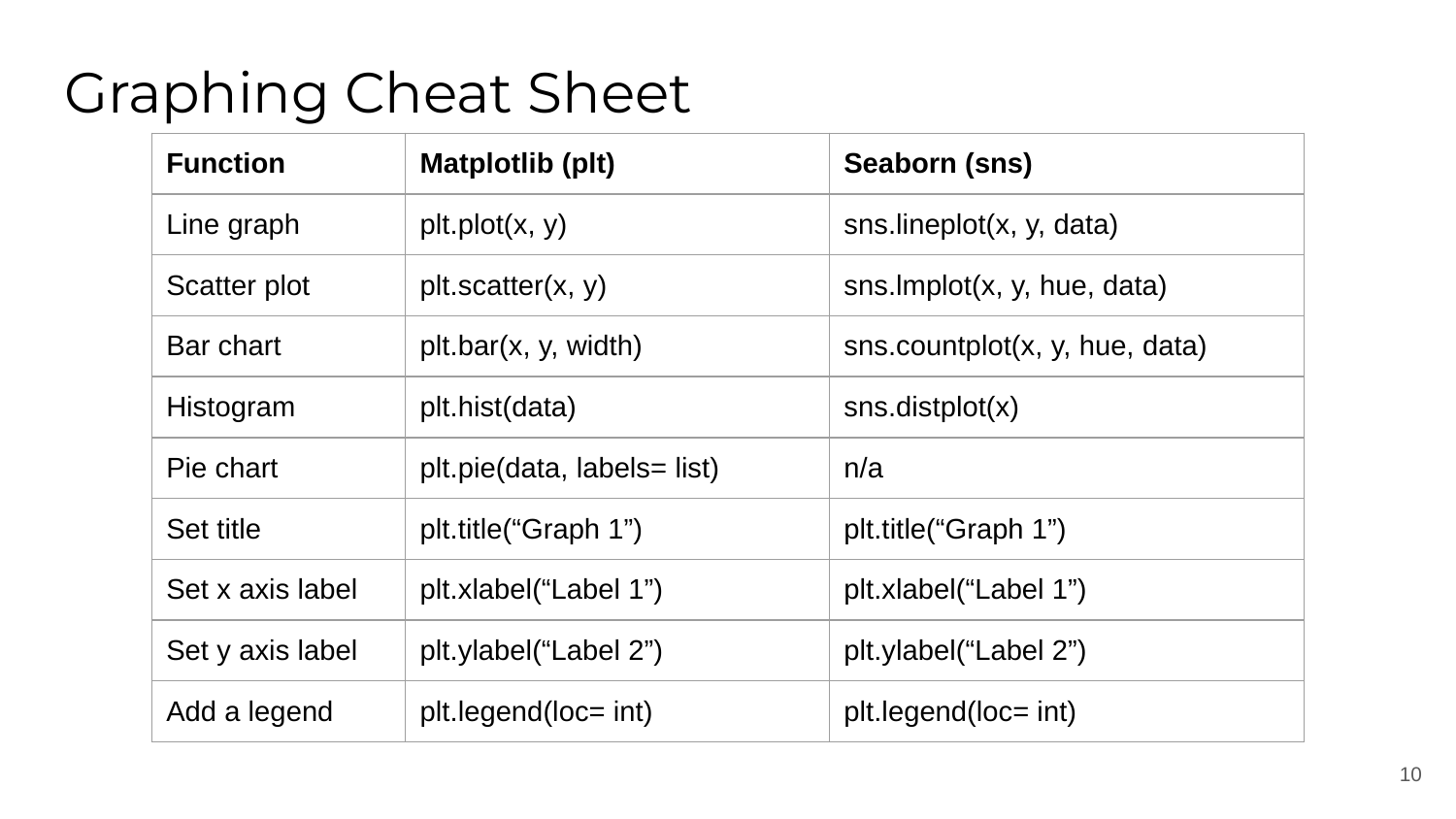

# Graphing Cheat Sheet
| Function | Matplotlib (plt) | Seaborn (sns) |
| --- | --- | --- |
| Line graph | plt.plot(x, y) | sns.lineplot(x, y, data) |
| Scatter plot | plt.scatter(x, y) | sns.lmplot(x, y, hue, data) |
| Bar chart | plt.bar(x, y, width) | sns.countplot(x, y, hue, data) |
| Histogram | plt.hist(data) | sns.distplot(x) |
| Pie chart | plt.pie(data, labels= list) | n/a |
| Set title | plt.title(“Graph 1”) | plt.title(“Graph 1”) |
| Set x axis label | plt.xlabel(“Label 1”) | plt.xlabel(“Label 1”) |
| Set y axis label | plt.ylabel(“Label 2”) | plt.ylabel(“Label 2”) |
| Add a legend | plt.legend(loc= int) | plt.legend(loc= int) |
10